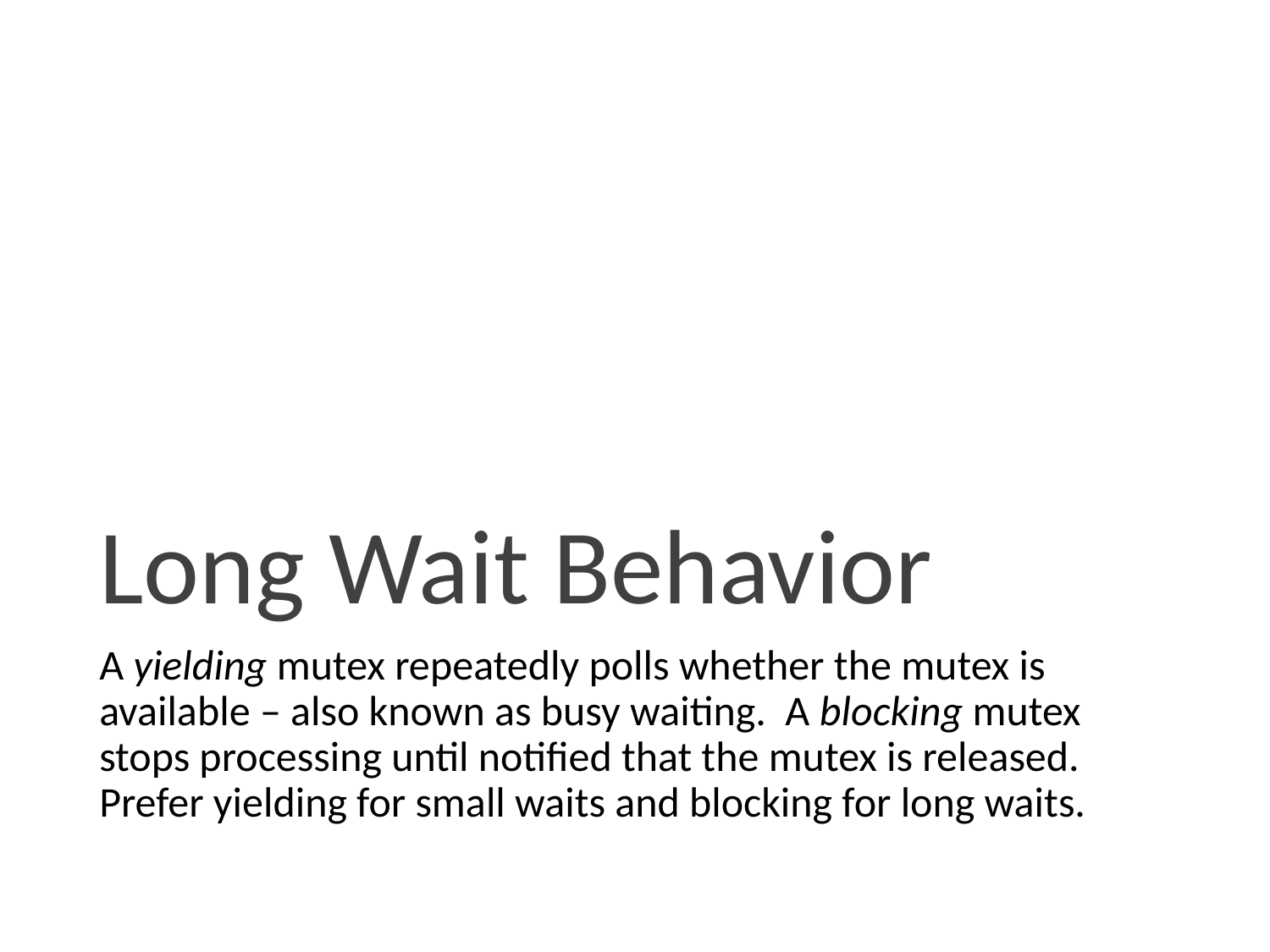

# Long Wait Behavior
A yielding mutex repeatedly polls whether the mutex is available – also known as busy waiting.  A blocking mutex stops processing until notified that the mutex is released.  Prefer yielding for small waits and blocking for long waits.